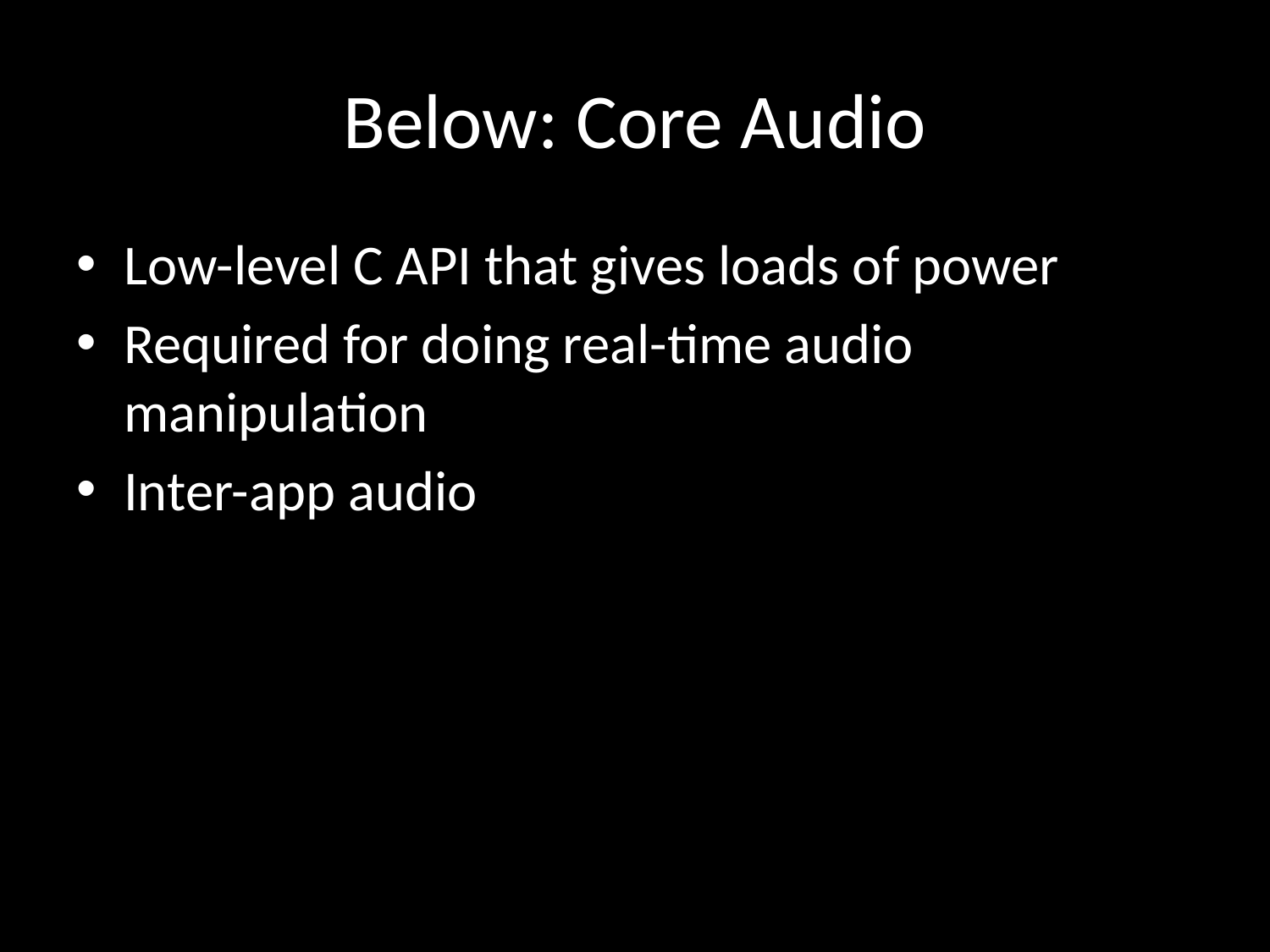

# Below: Core Audio
Low-level C API that gives loads of power
Required for doing real-time audio manipulation
Inter-app audio